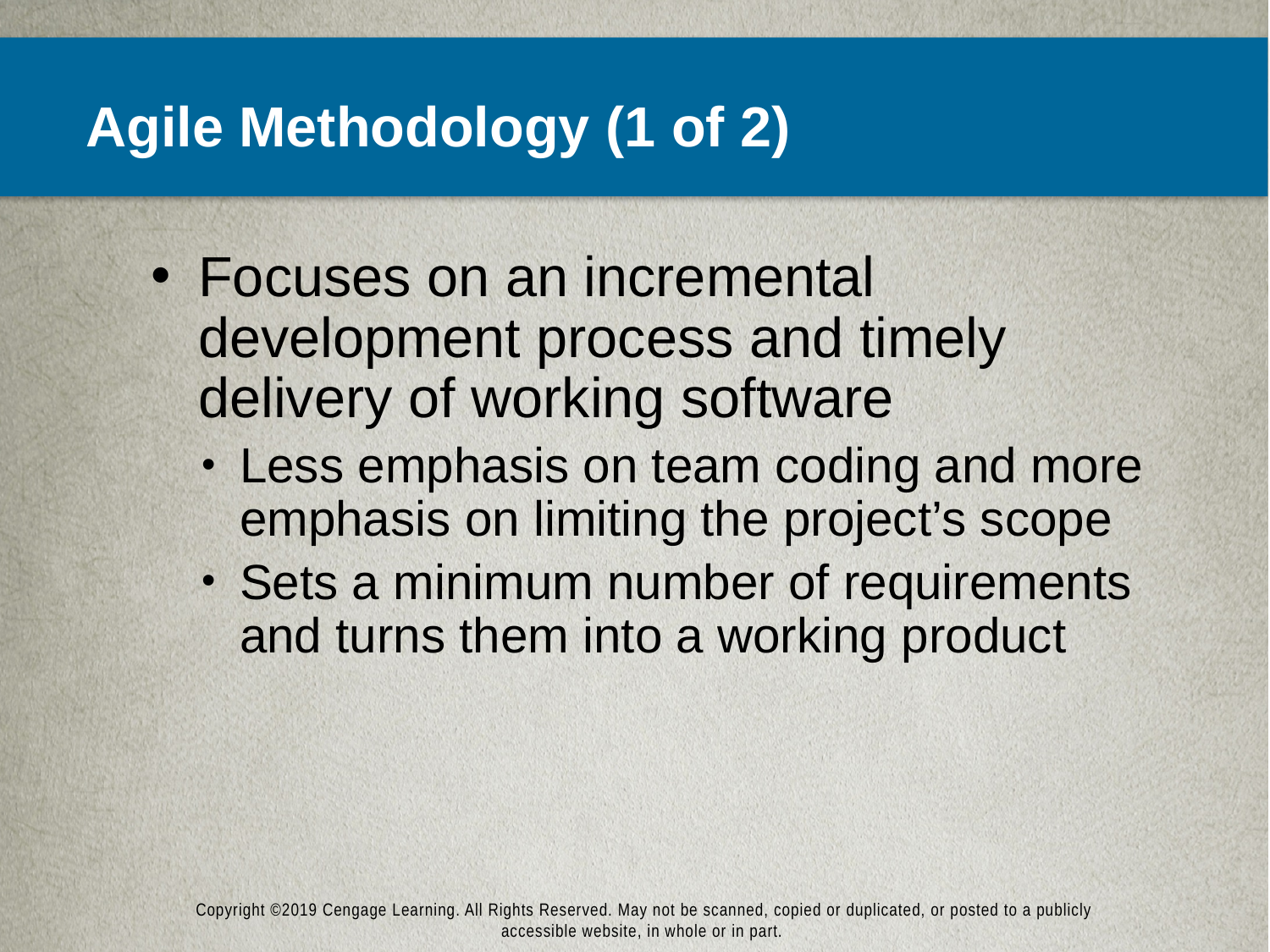

# Agile Methodology (1 of 2)
Focuses on an incremental development process and timely delivery of working software
Less emphasis on team coding and more emphasis on limiting the project’s scope
Sets a minimum number of requirements and turns them into a working product